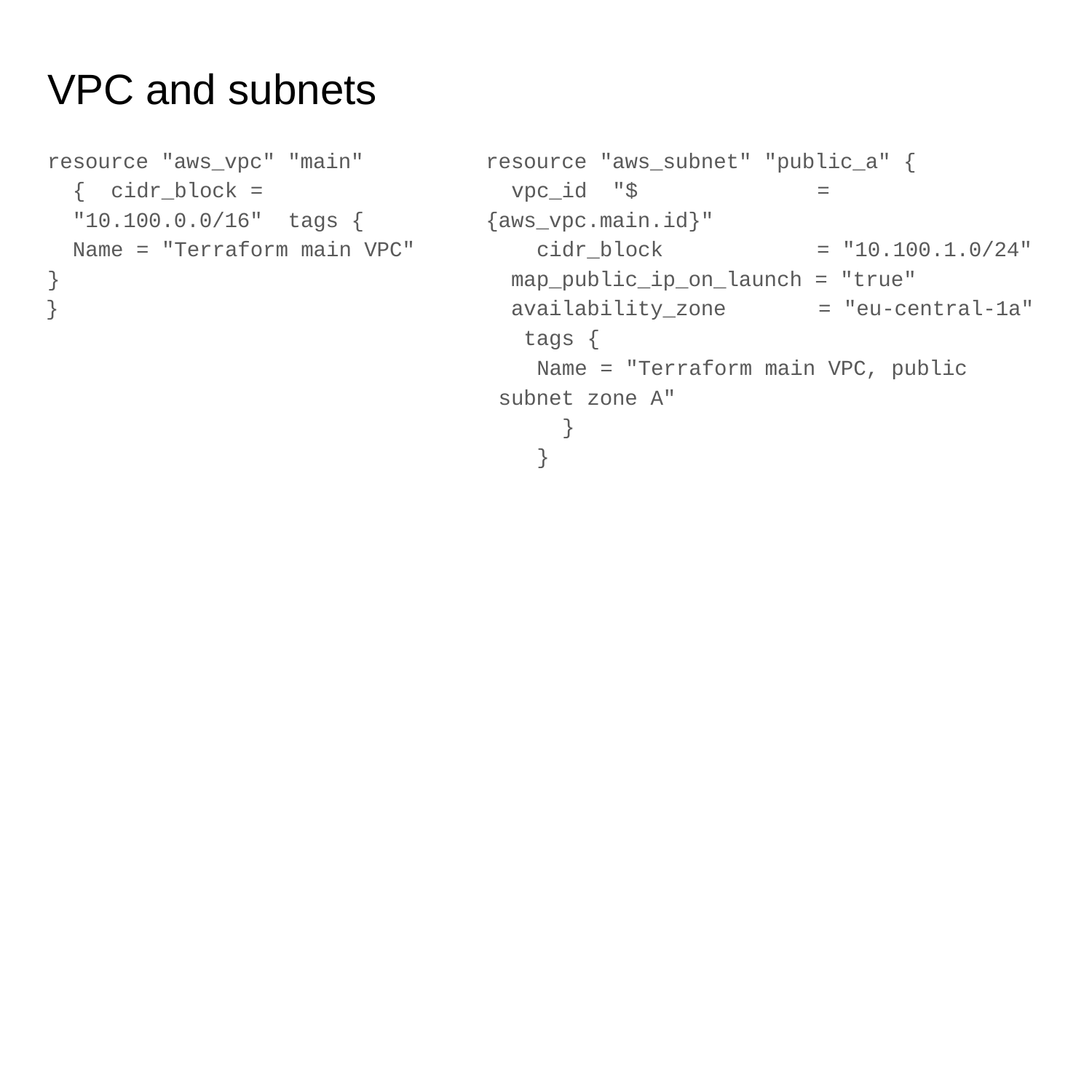

# VPC and subnets
resource "aws_vpc" "main" {  cidr_block = "10.100.0.0/16"  tags {
Name = "Terraform main VPC"
}
}
resource "aws_subnet" "public_a" {
vpc_id  "${aws_vpc.main.id}"
cidr_block
=
= "10.100.1.0/24"
map_public_ip_on_launch = "true"  availability_zone	= "eu-central-1a"  tags {
Name = "Terraform main VPC, public  subnet zone A"
}
}